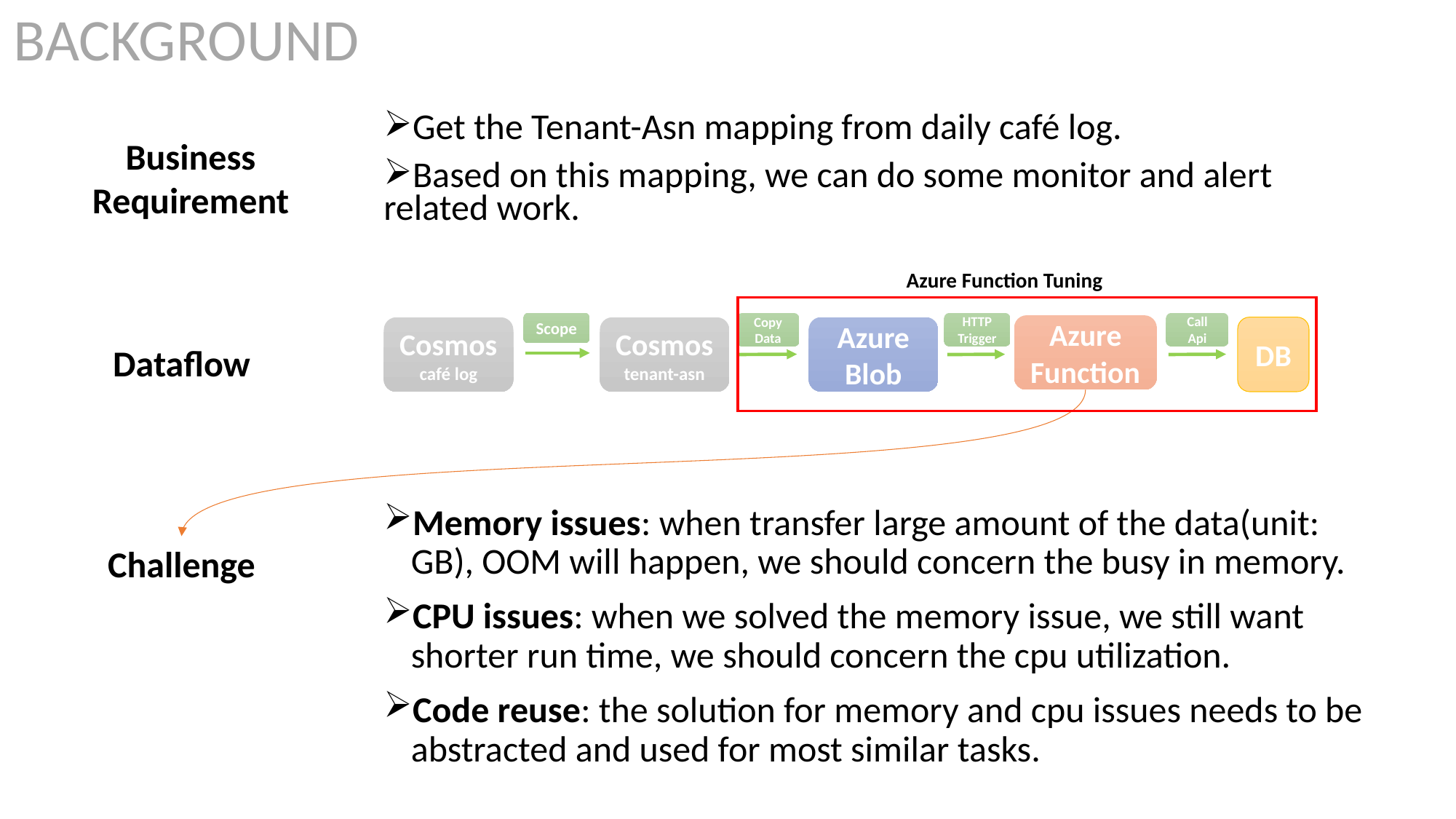

BACKGROUND
Get the Tenant-Asn mapping from daily café log.
Based on this mapping, we can do some monitor and alert related work.
Business Requirement
Azure Function Tuning

Scope
Azure Function
Azure Blob
DB
Cosmos
tenant-asn
Dataflow
HTTP
Trigger
Call
Api
Copy
Data
Cosmos
café log
Memory issues: when transfer large amount of the data(unit: GB), OOM will happen, we should concern the busy in memory.
CPU issues: when we solved the memory issue, we still want shorter run time, we should concern the cpu utilization.
Code reuse: the solution for memory and cpu issues needs to be abstracted and used for most similar tasks.
Challenge